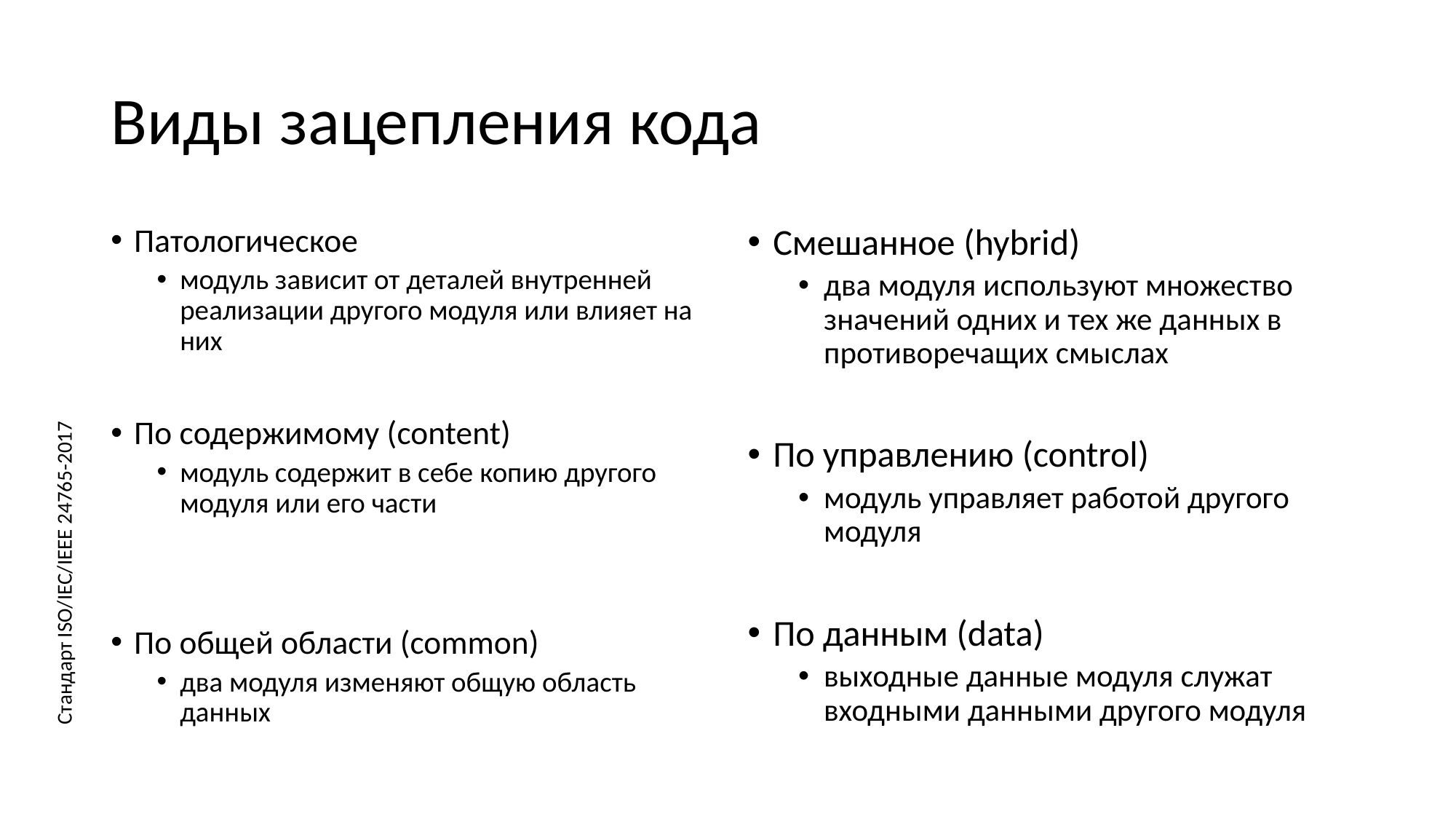

# Виды зацепления кода
Патологическое
модуль зависит от деталей внутренней реализации другого модуля или влияет на них

По содержимому (content)
модуль содержит в себе копию другого модуля или его части

По общей области (common)
два модуля изменяют общую область данных

Смешанное (hybrid)
два модуля используют множество значений одних и тех же данных в противоречащих смыслах

По управлению (control)
модуль управляет работой другого модуля

По данным (data)
выходные данные модуля служат входными данными другого модуля

Стандарт ISO/IEC/IEEE 24765-2017